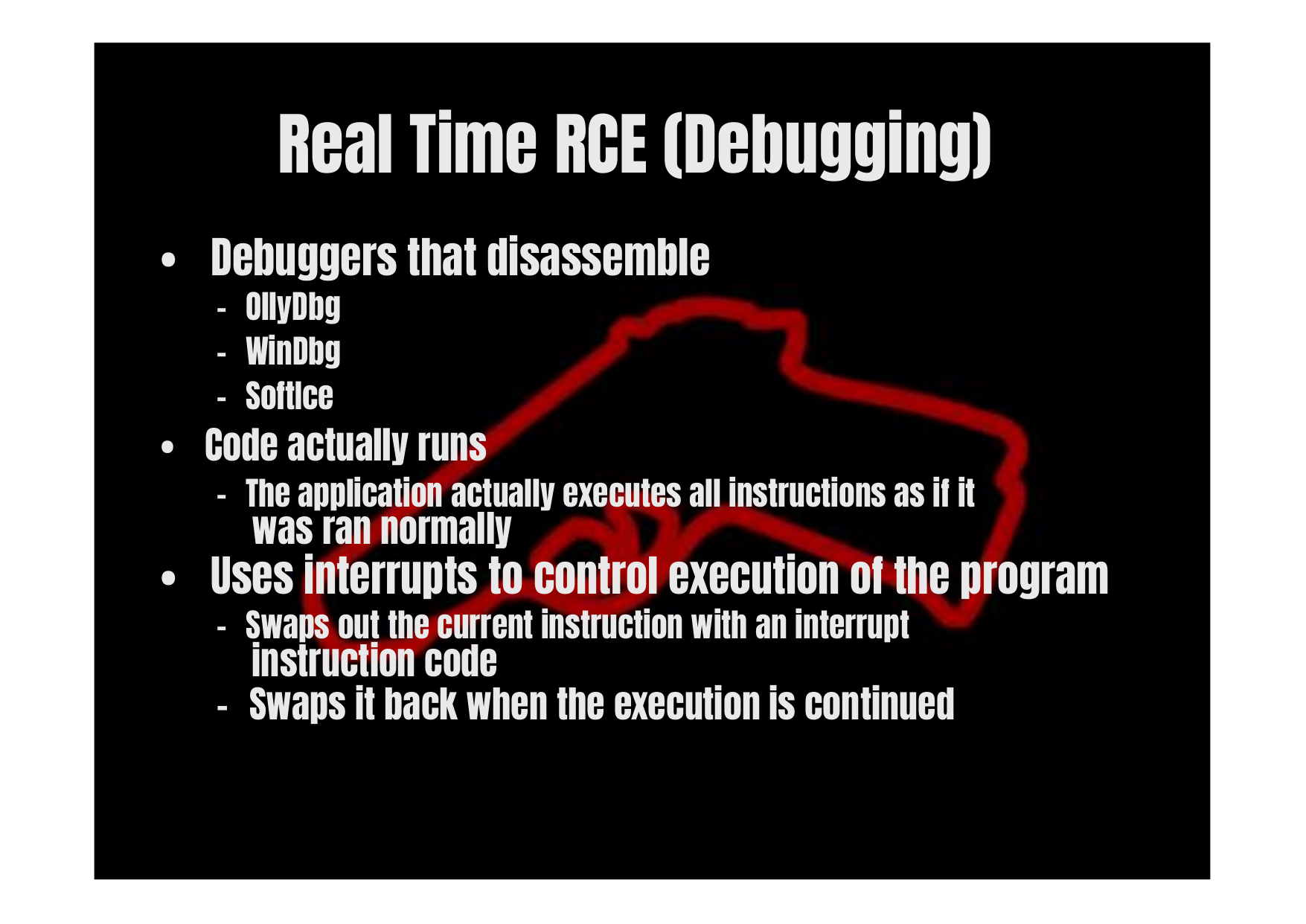

Real Time RCE (Debugging)
•   Debuggers that disassemble
–  OllyDbg
–  WinDbg
–  SoftIce
•   Code actually runs
–  The application actually executes all instructions as if it
•   Uses interrupts to control execution of the program
–  Swaps out the current instruction with an interrupt
–  Swaps it back when the execution is continued

was ran normally
instruction code